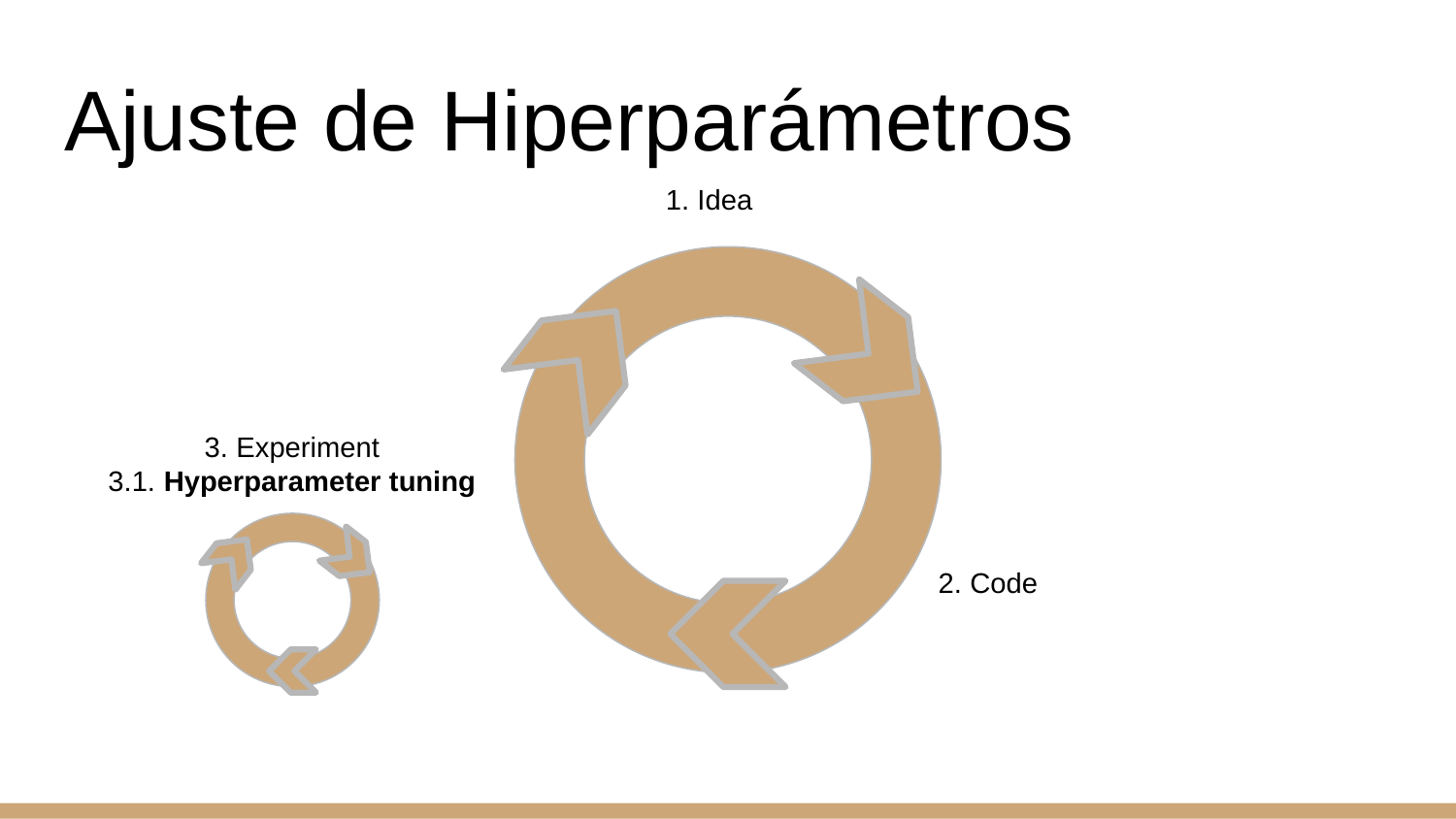

# Ajuste de Hiperparámetros
1. Idea

3. Experiment
3.1. Hyperparameter tuning

2. Code